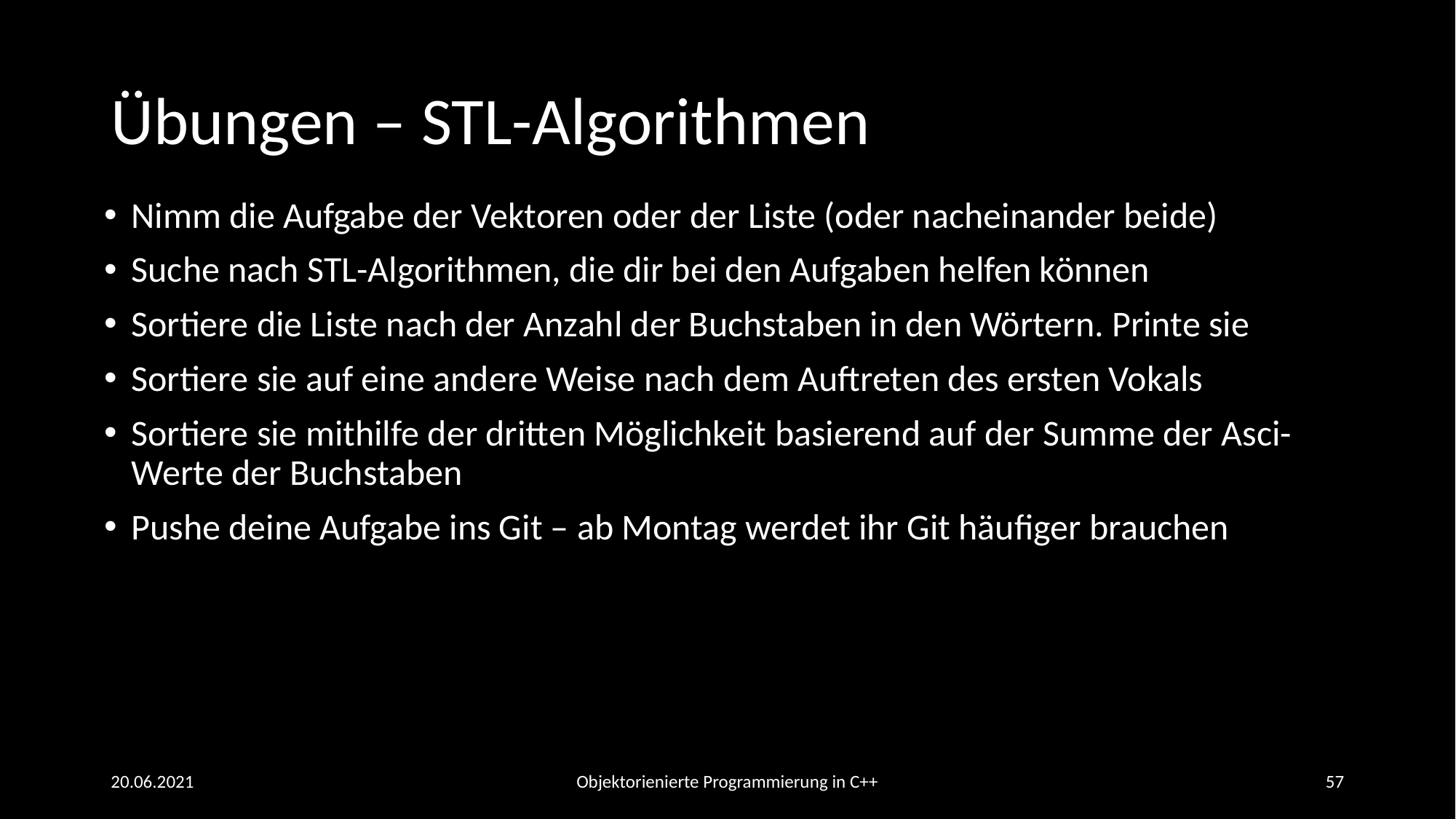

# Übungen – STL-Algorithmen
Nimm die Aufgabe der Vektoren oder der Liste (oder nacheinander beide)
Suche nach STL-Algorithmen, die dir bei den Aufgaben helfen können
Sortiere die Liste nach der Anzahl der Buchstaben in den Wörtern. Printe sie
Sortiere sie auf eine andere Weise nach dem Auftreten des ersten Vokals
Sortiere sie mithilfe der dritten Möglichkeit basierend auf der Summe der Asci-Werte der Buchstaben
Pushe deine Aufgabe ins Git – ab Montag werdet ihr Git häufiger brauchen
20.06.2021
Objektorienierte Programmierung in C++
57